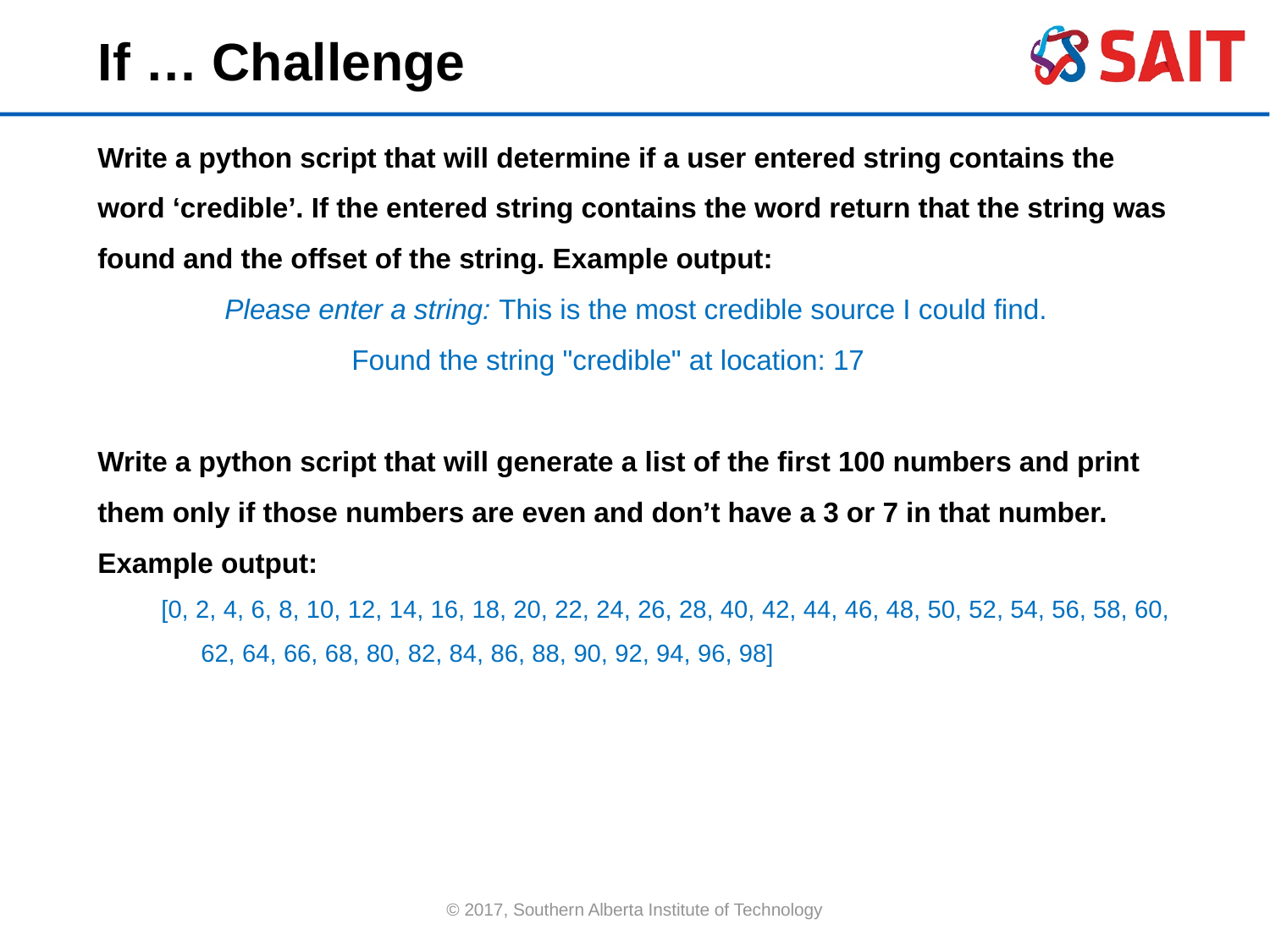

If … Challenge
Write a python script that will determine if a user entered string contains the word ‘credible’. If the entered string contains the word return that the string was found and the offset of the string. Example output:
	Please enter a string: This is the most credible source I could find.
		Found the string "credible" at location: 17

Write a python script that will generate a list of the first 100 numbers and print them only if those numbers are even and don’t have a 3 or 7 in that number. Example output:
[0, 2, 4, 6, 8, 10, 12, 14, 16, 18, 20, 22, 24, 26, 28, 40, 42, 44, 46, 48, 50, 52, 54, 56, 58, 60, 62, 64, 66, 68, 80, 82, 84, 86, 88, 90, 92, 94, 96, 98]